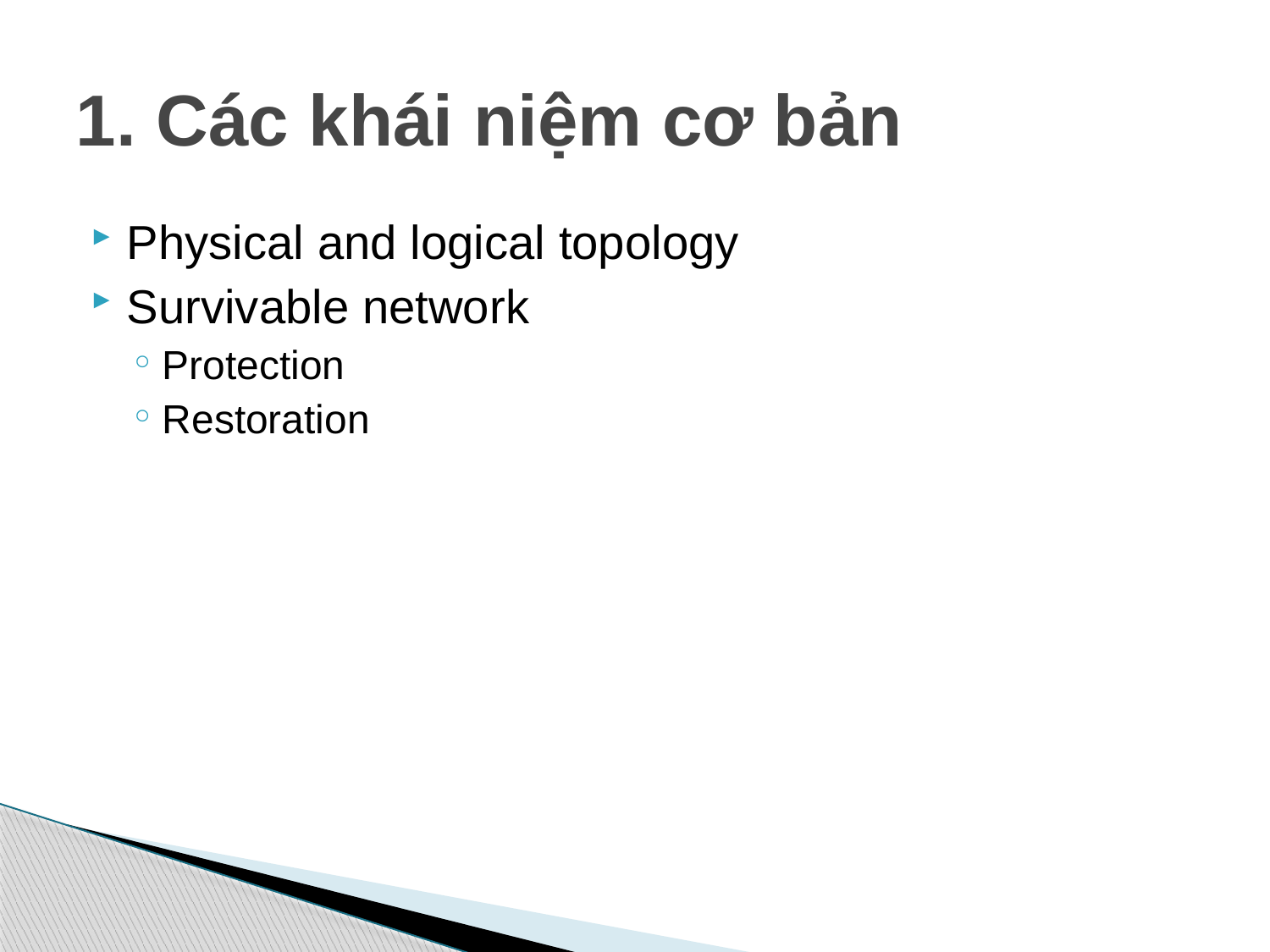

# 1. Các khái niệm cơ bản
Physical and logical topology
Survivable network
Protection
Restoration